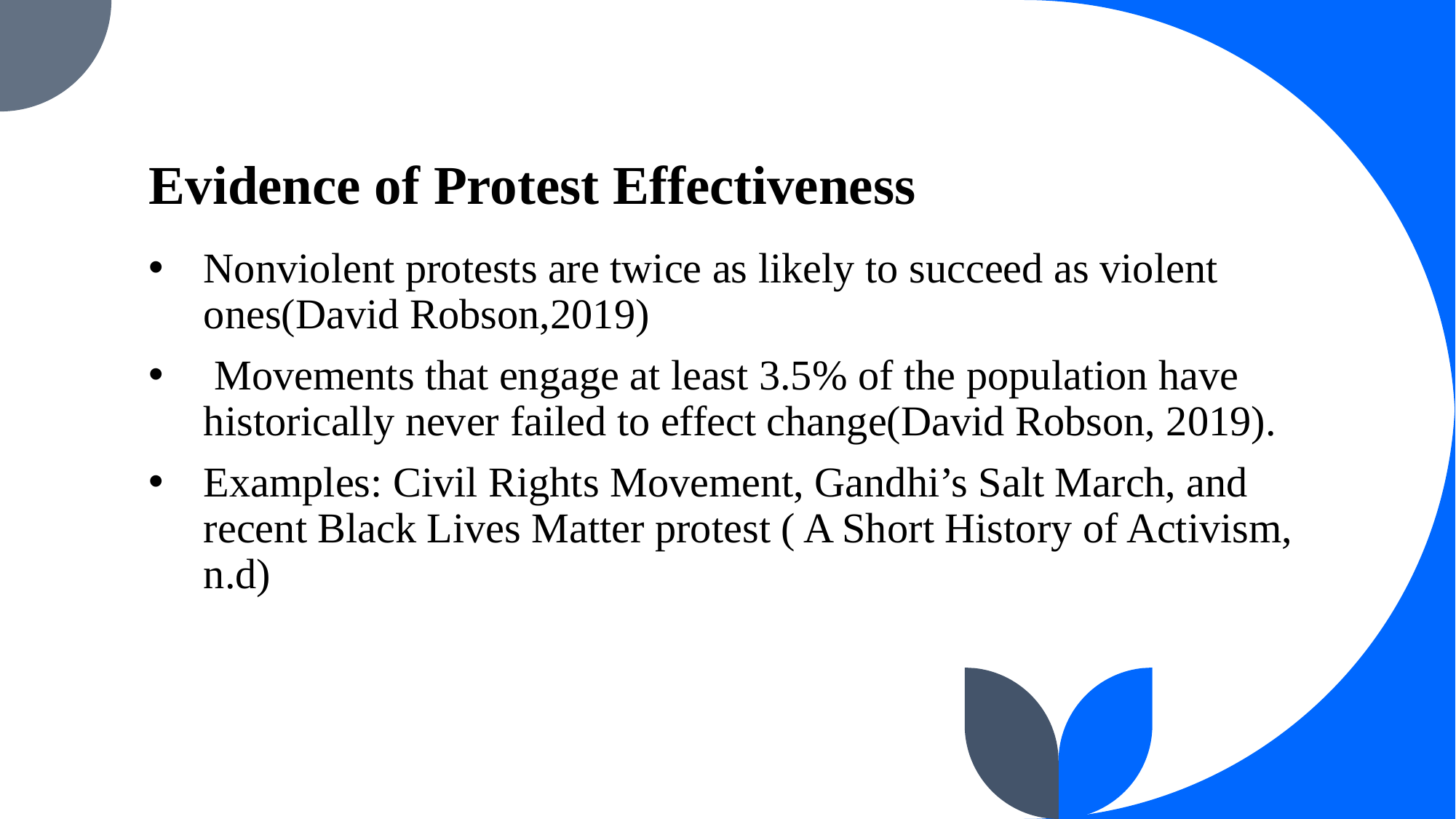

# Evidence of Protest Effectiveness
Nonviolent protests are twice as likely to succeed as violent ones(David Robson,2019)
 Movements that engage at least 3.5% of the population have historically never failed to effect change(David Robson, 2019).
Examples: Civil Rights Movement, Gandhi’s Salt March, and recent Black Lives Matter protest ( A Short History of Activism, n.d)